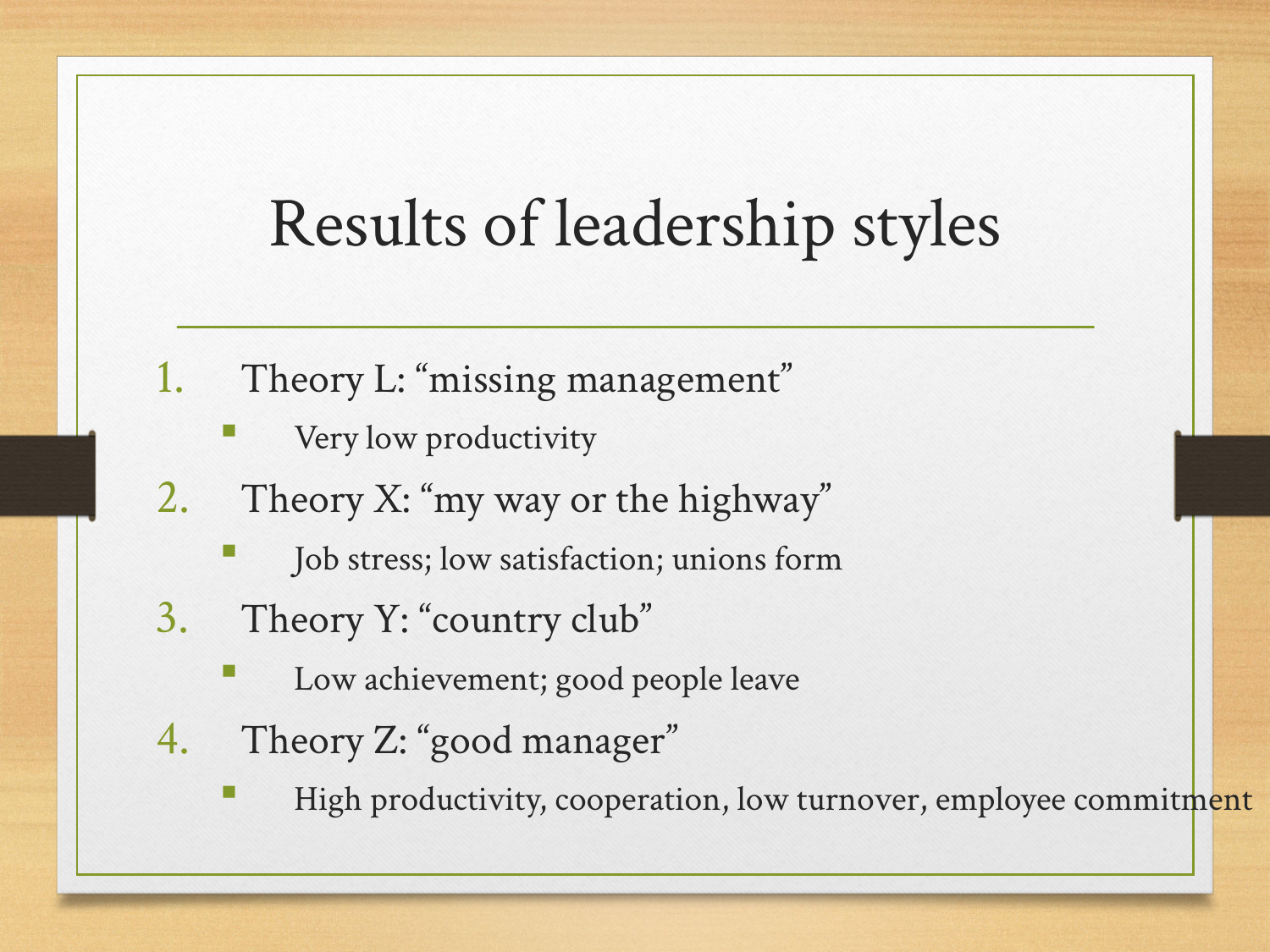

# Results of leadership styles
Theory L: “missing management”
Very low productivity
Theory X: “my way or the highway”
Job stress; low satisfaction; unions form
Theory Y: “country club”
Low achievement; good people leave
Theory Z: “good manager”
High productivity, cooperation, low turnover, employee commitment